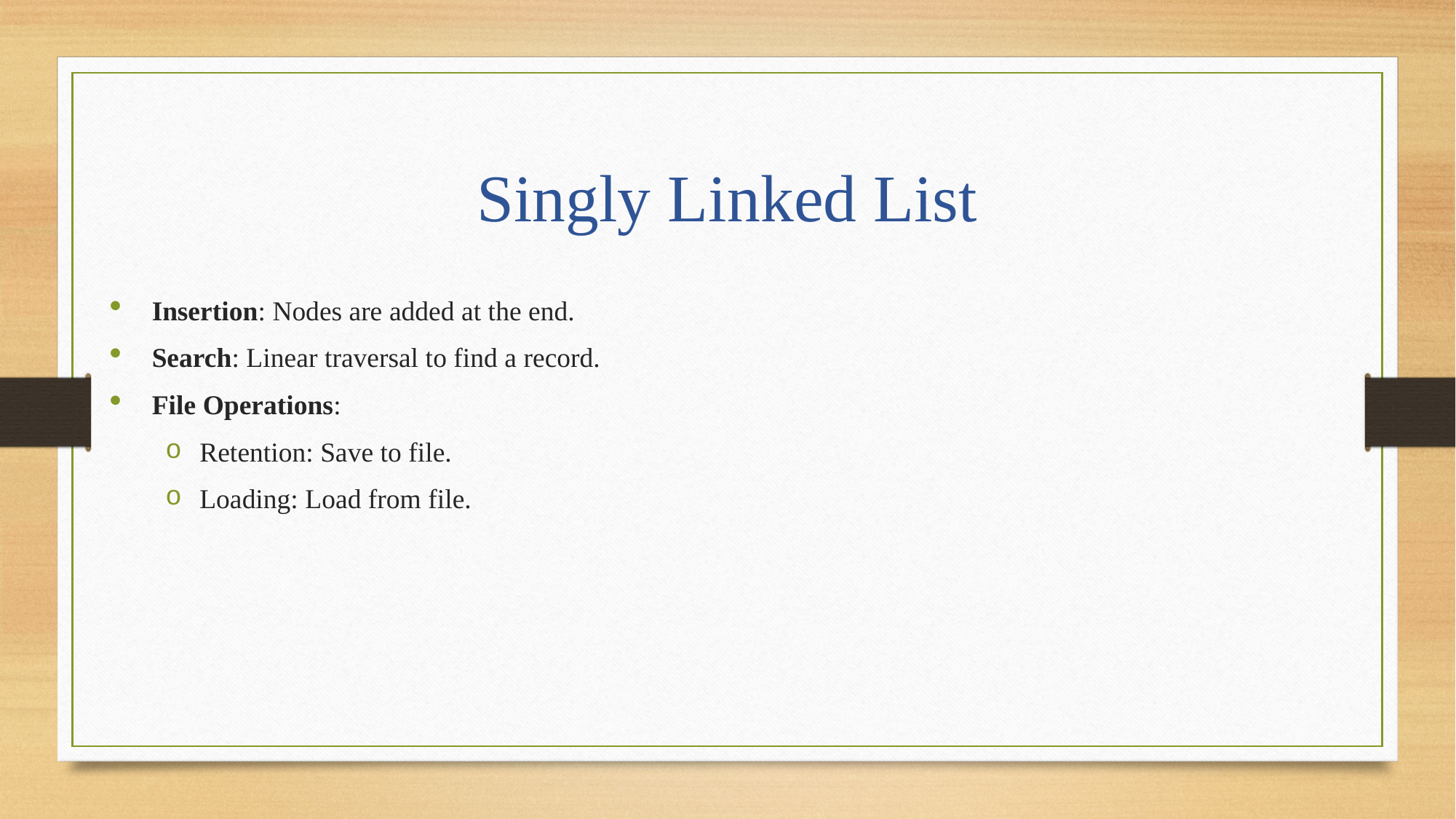

# Singly Linked List
Insertion: Nodes are added at the end.
Search: Linear traversal to find a record.
File Operations:
Retention: Save to file.
Loading: Load from file.